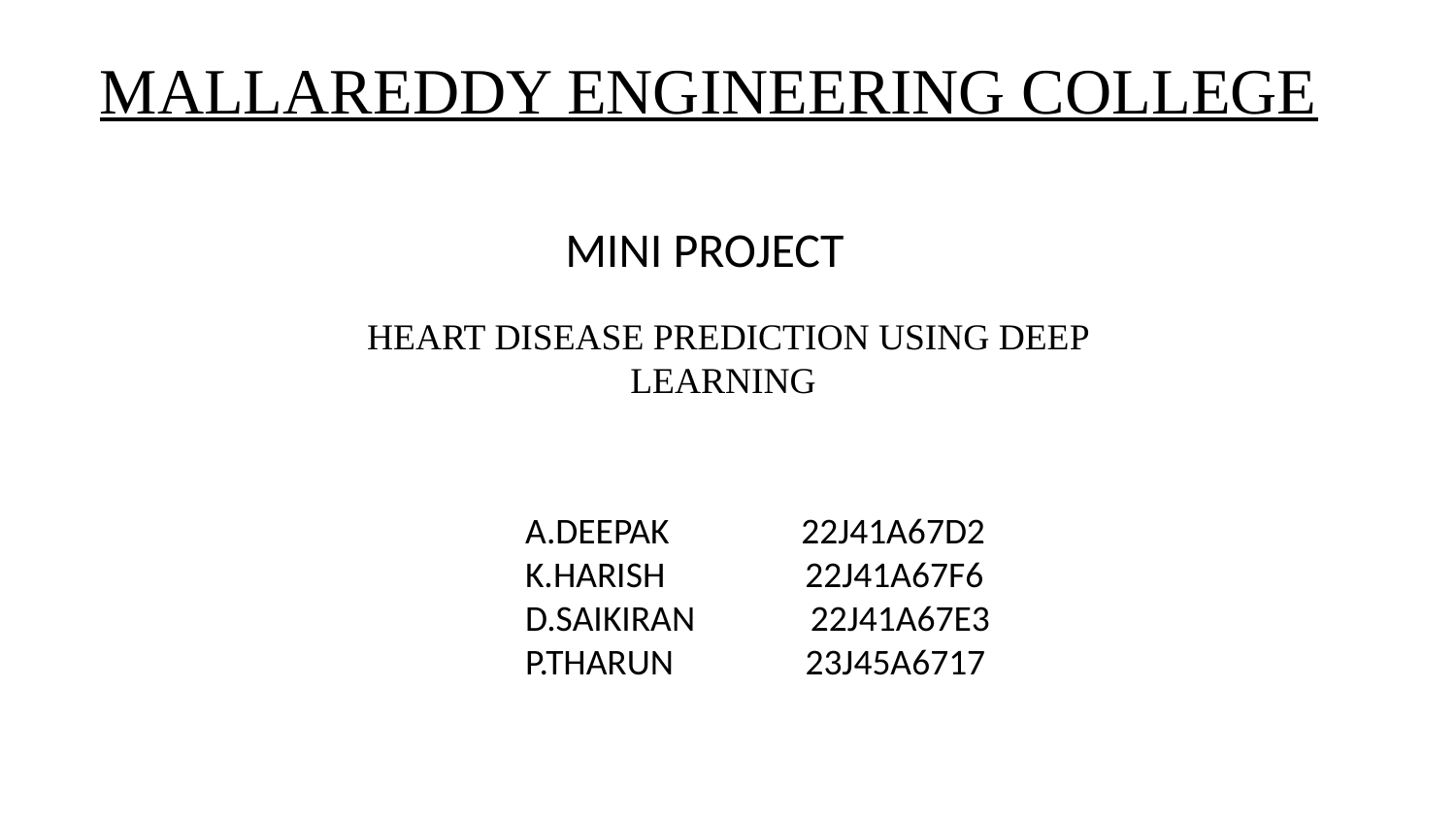

MALLAREDDY ENGINEERING COLLEGE
MINI PROJECT
HEART DISEASE PREDICTION USING DEEP LEARNING
A.DEEPAK                22J41A67D2
K.HARISH                 22J41A67F6
D.SAIKIRAN              22J41A67E3
P.THARUN                23J45A6717